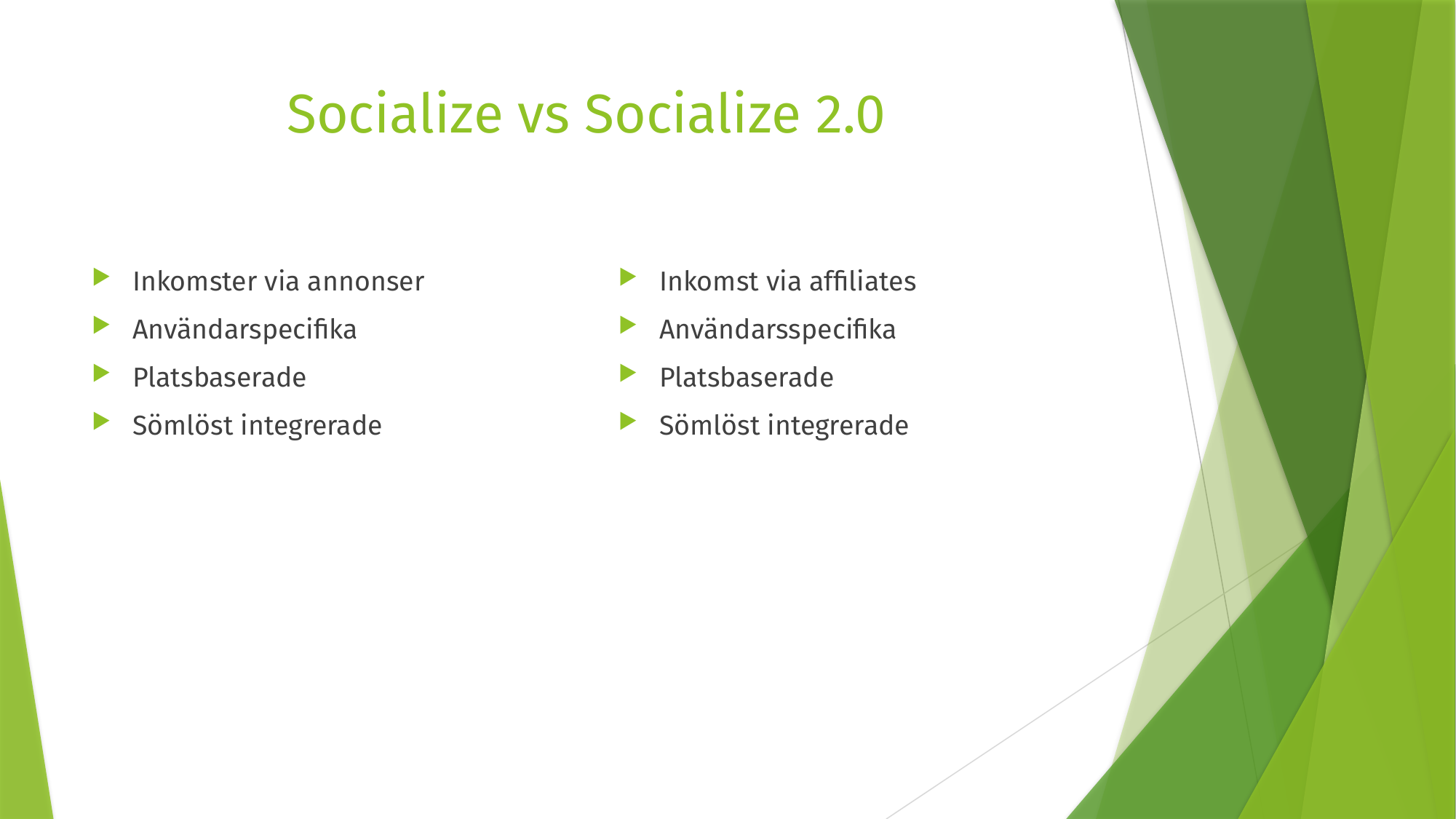

# Socialize vs Socialize 2.0
Inkomster via annonser
Användarspecifika
Platsbaserade
Sömlöst integrerade
Inkomst via affiliates
Användarsspecifika
Platsbaserade
Sömlöst integrerade